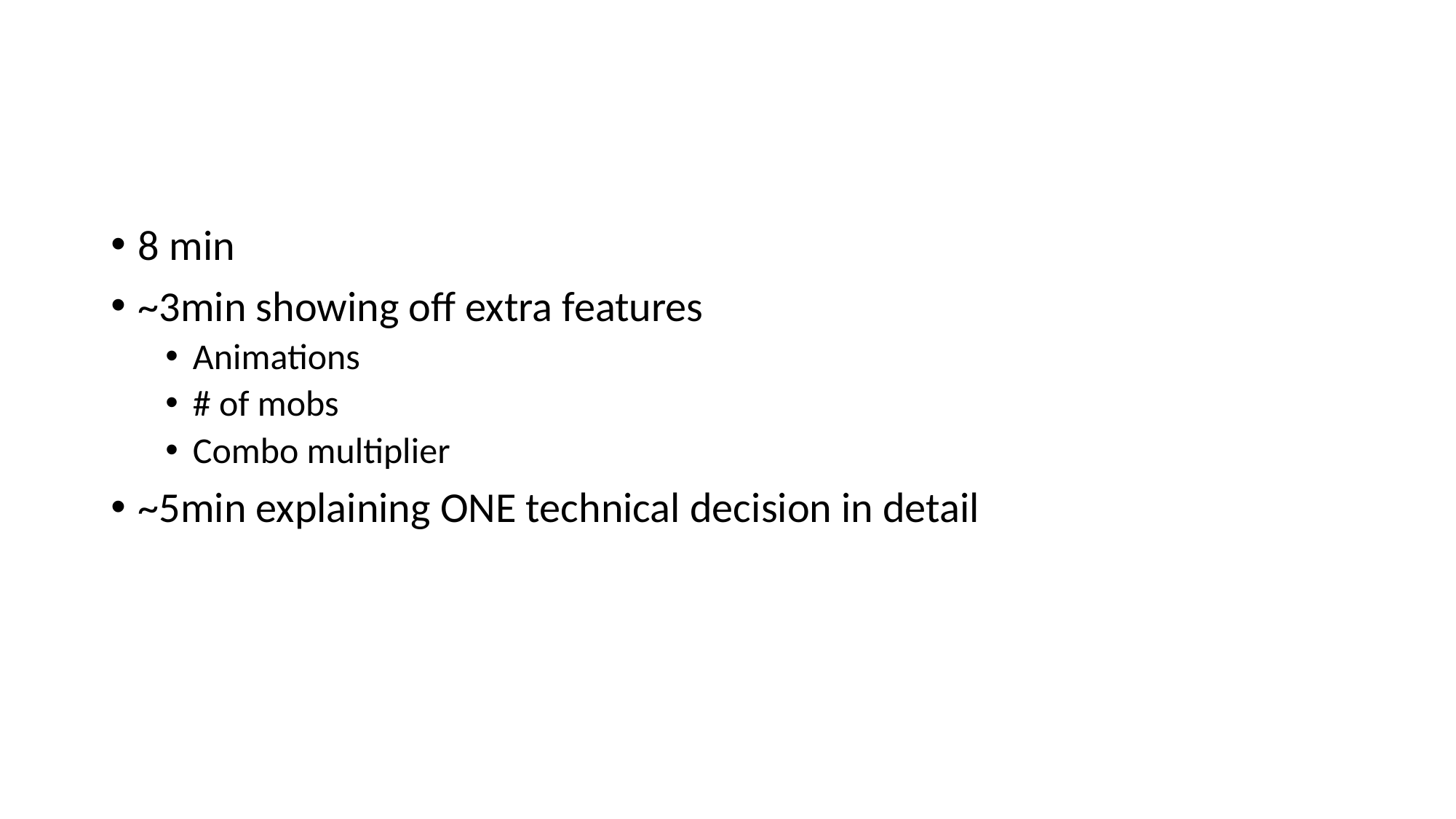

#
8 min
~3min showing off extra features
Animations
# of mobs
Combo multiplier
~5min explaining ONE technical decision in detail